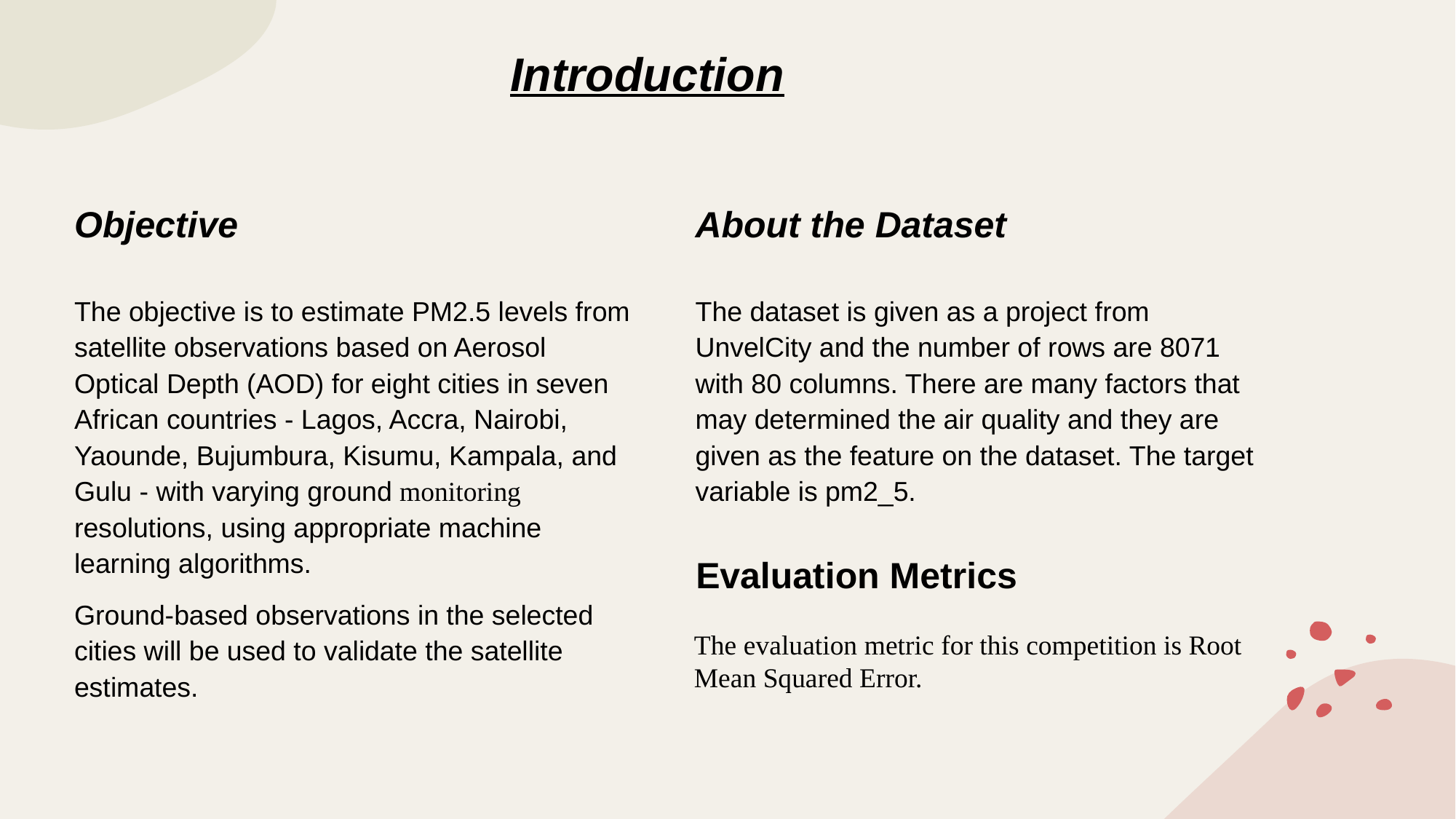

# Introduction
Objective
About the Dataset
The objective is to estimate PM2.5 levels from satellite observations based on Aerosol Optical Depth (AOD) for eight cities in seven African countries - Lagos, Accra, Nairobi, Yaounde, Bujumbura, Kisumu, Kampala, and Gulu - with varying ground monitoring resolutions, using appropriate machine learning algorithms.
Ground-based observations in the selected cities will be used to validate the satellite estimates.
The dataset is given as a project from UnvelCity and the number of rows are 8071 with 80 columns. There are many factors that may determined the air quality and they are given as the feature on the dataset. The target variable is pm2_5.
Evaluation Metrics
The evaluation metric for this competition is Root Mean Squared Error.